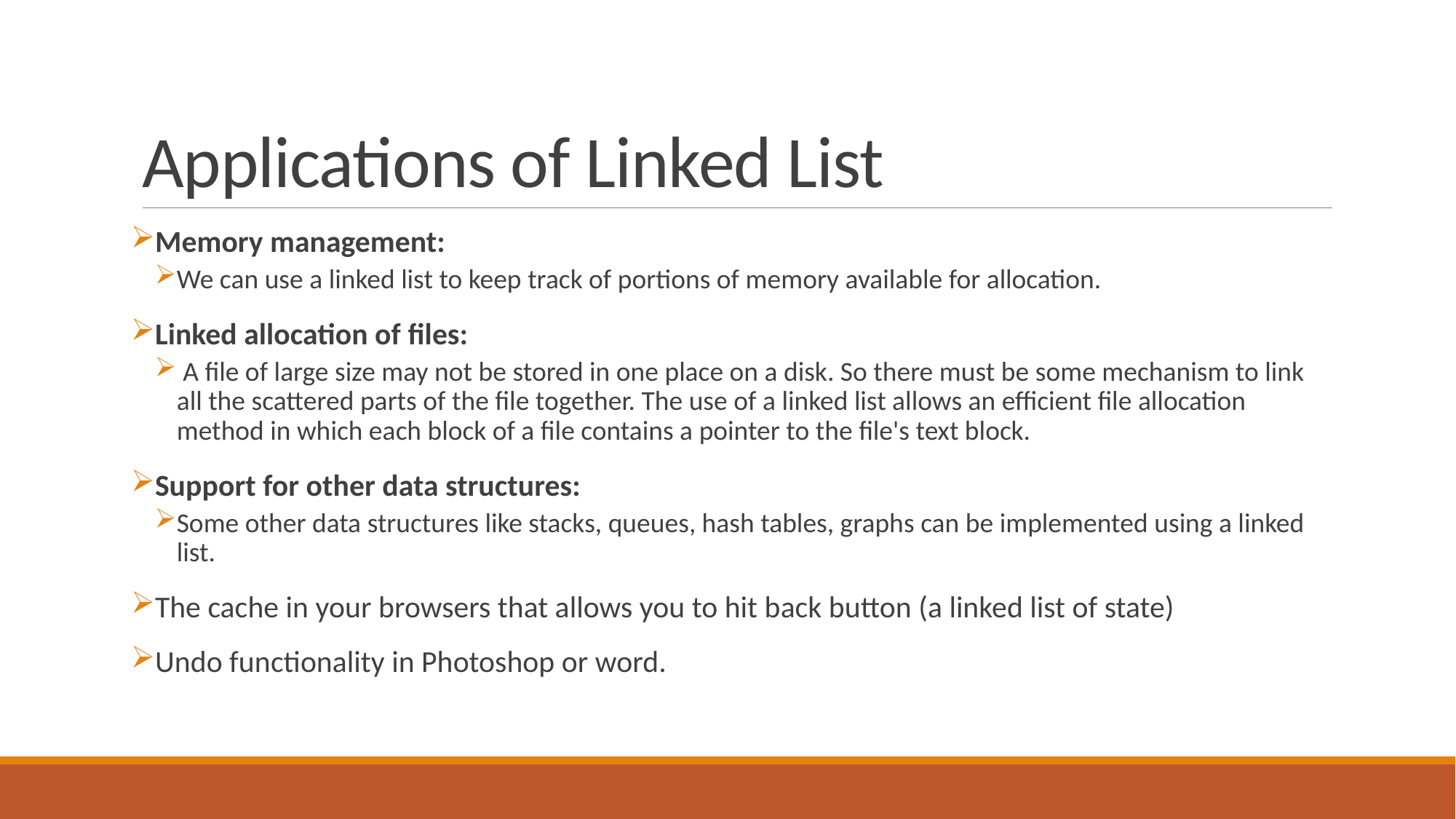

# Applications of Linked List
Memory management:
We can use a linked list to keep track of portions of memory available for allocation.
Linked allocation of files:
 A file of large size may not be stored in one place on a disk. So there must be some mechanism to link all the scattered parts of the file together. The use of a linked list allows an efficient file allocation method in which each block of a file contains a pointer to the file's text block.
Support for other data structures:
Some other data structures like stacks, queues, hash tables, graphs can be implemented using a linked list.
The cache in your browsers that allows you to hit back button (a linked list of state)
Undo functionality in Photoshop or word.